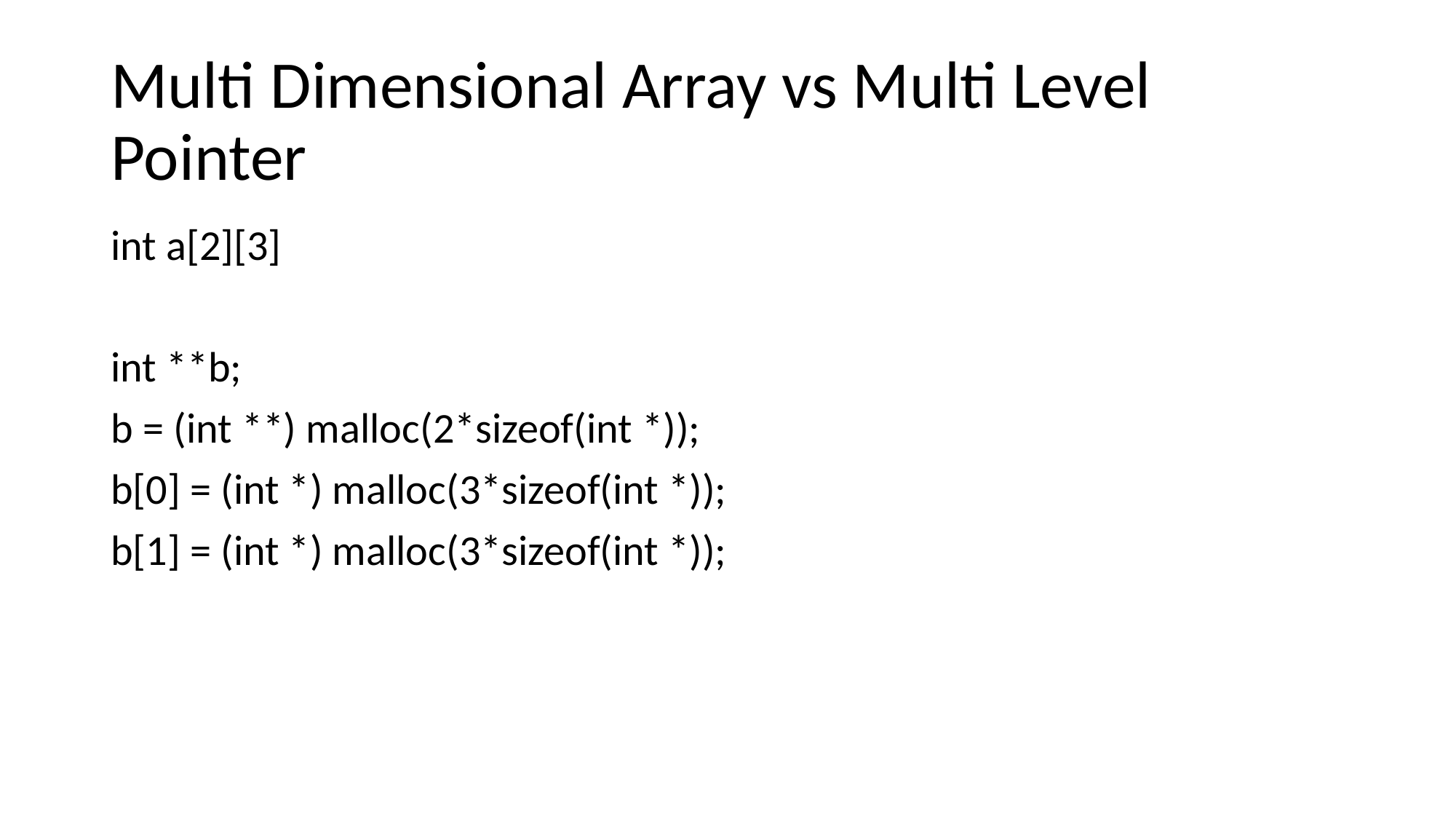

# Multi Dimensional Array vs Multi Level Pointer
int a[2][3]

int **b;
b = (int **) malloc(2*sizeof(int *));
b[0] = (int *) malloc(3*sizeof(int *));
b[1] = (int *) malloc(3*sizeof(int *));